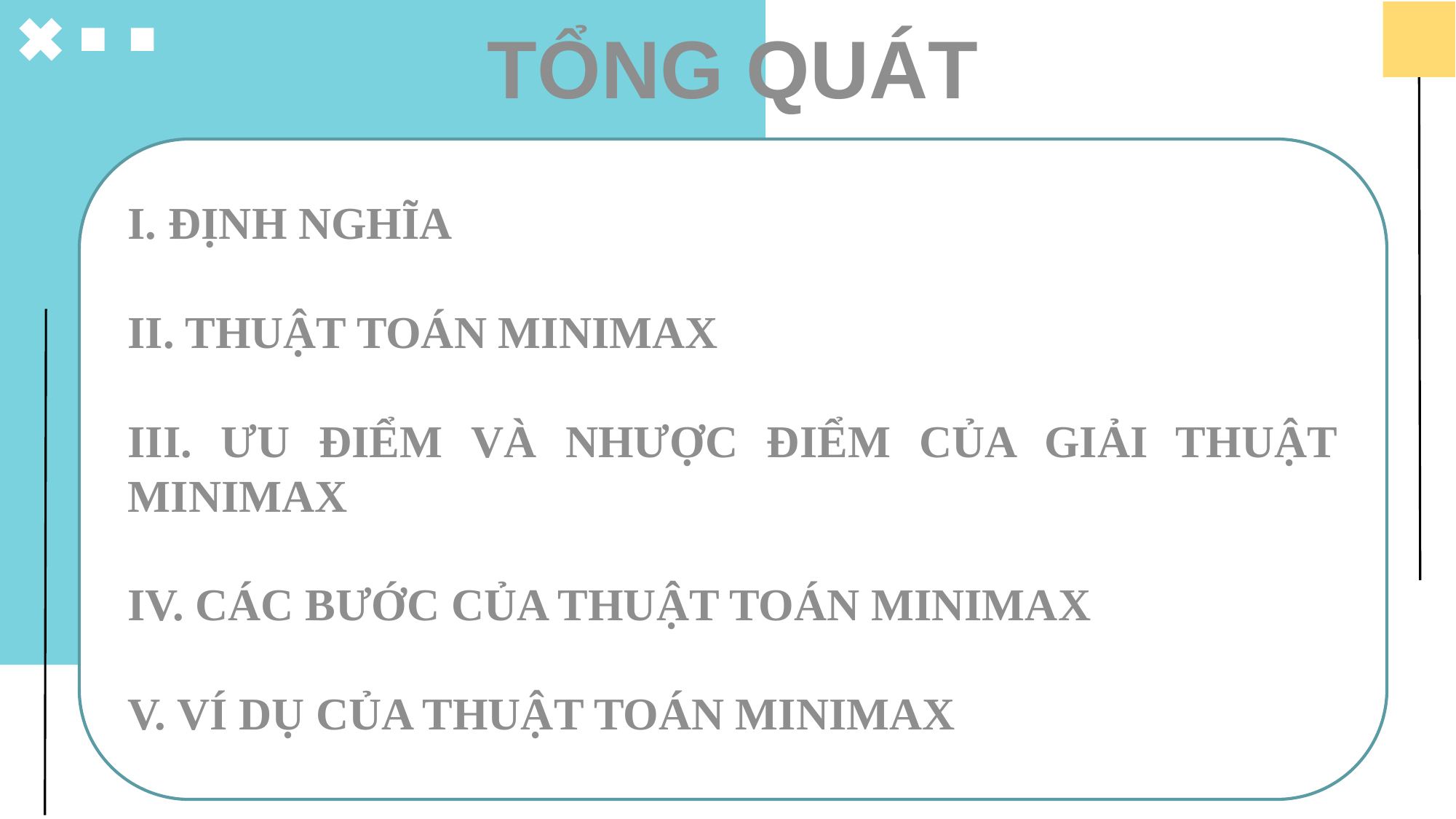

TỔNG QUÁT

I. ĐỊNH NGHĨA

II. THUẬT TOÁN MINIMAX

III. ƯU ĐIỂM VÀ NHƯỢC ĐIỂM CỦA GIẢI THUẬT MINIMAX

IV. CÁC BƯỚC CỦA THUẬT TOÁN MINIMAX

V. VÍ DỤ CỦA THUẬT TOÁN MINIMAX